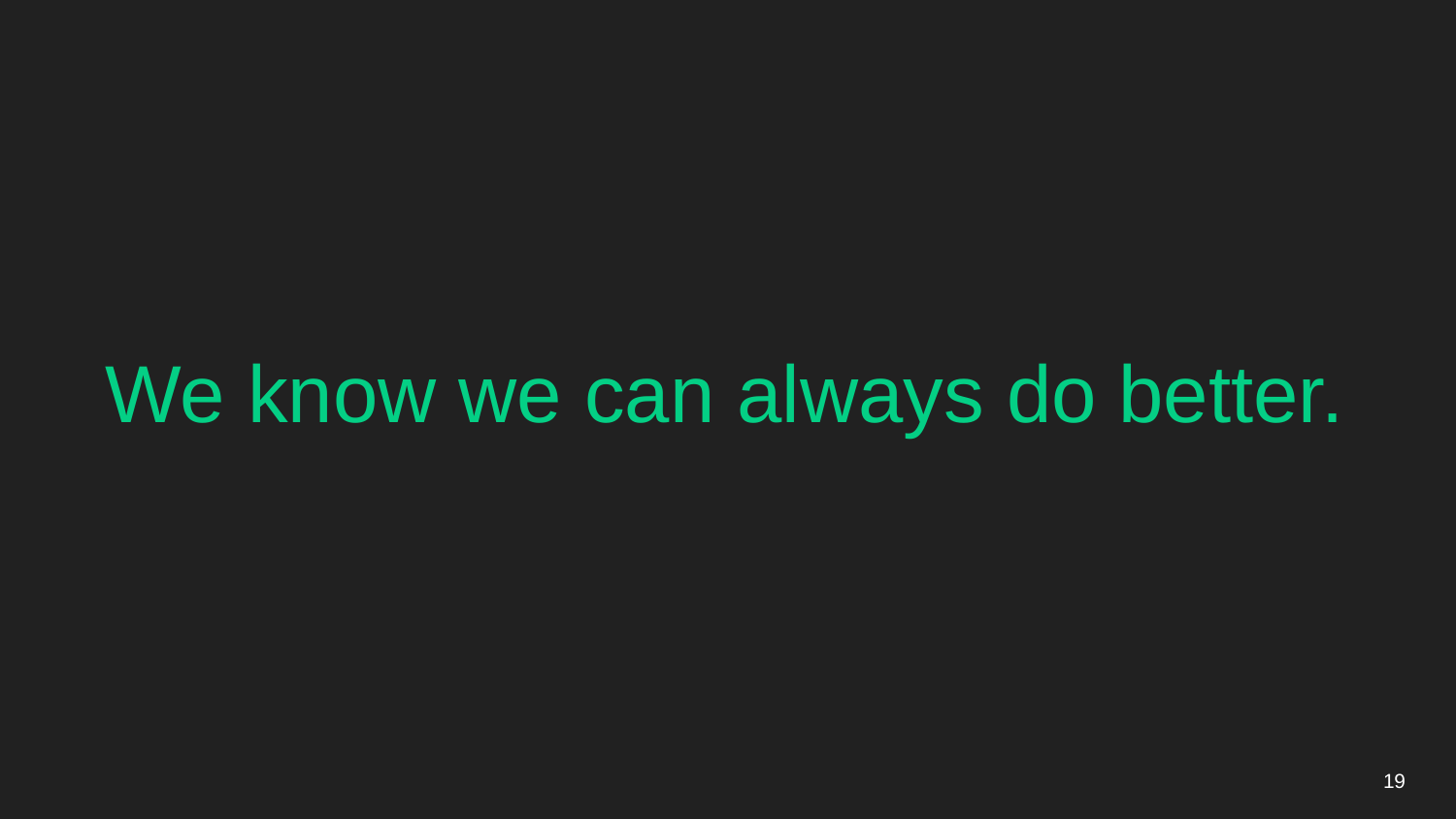

# We know we can always do better.
19